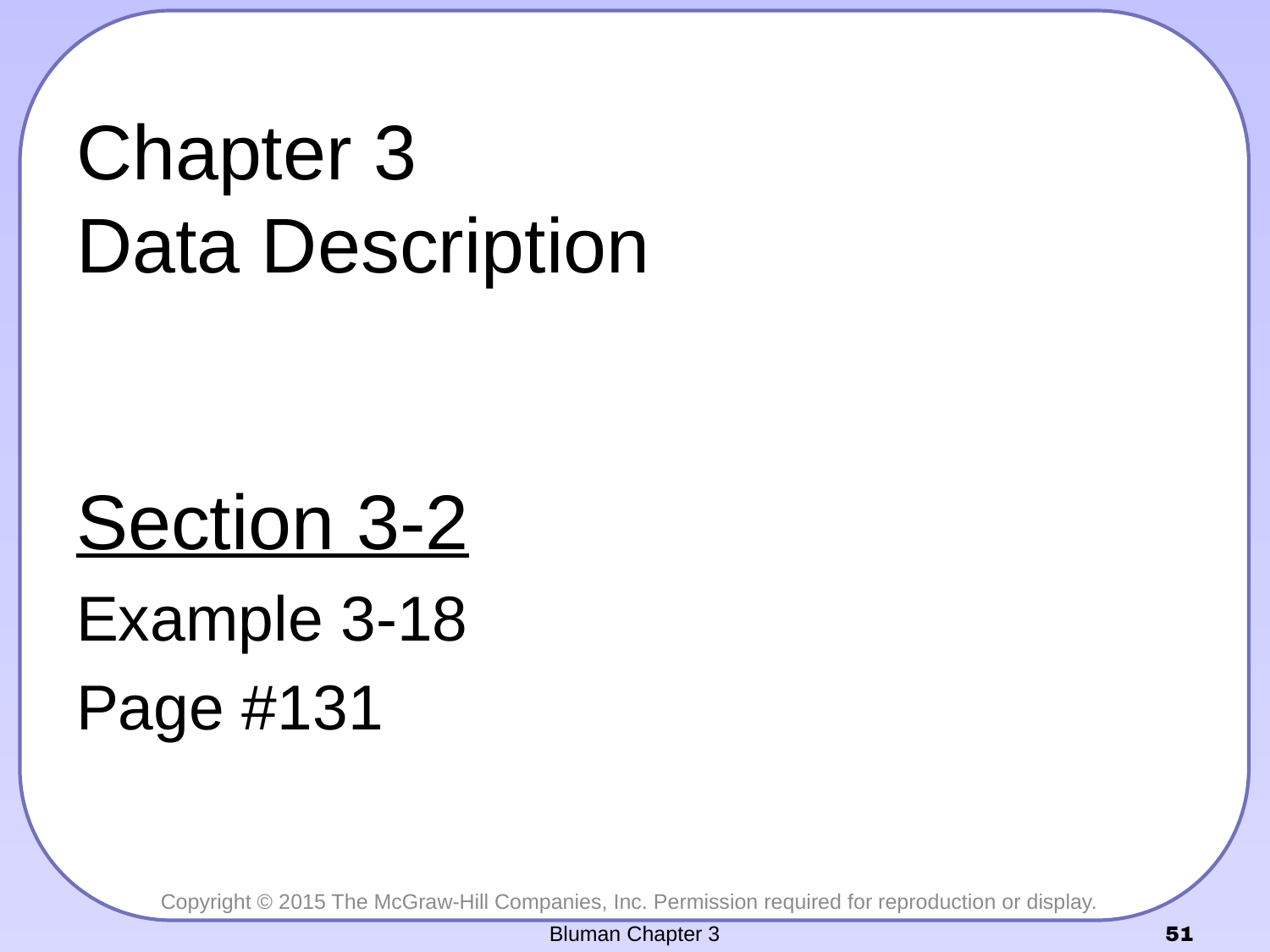

# Chapter 3 Data Description
Section 3-2
Example 3-18
Page #131
Bluman Chapter 3
51